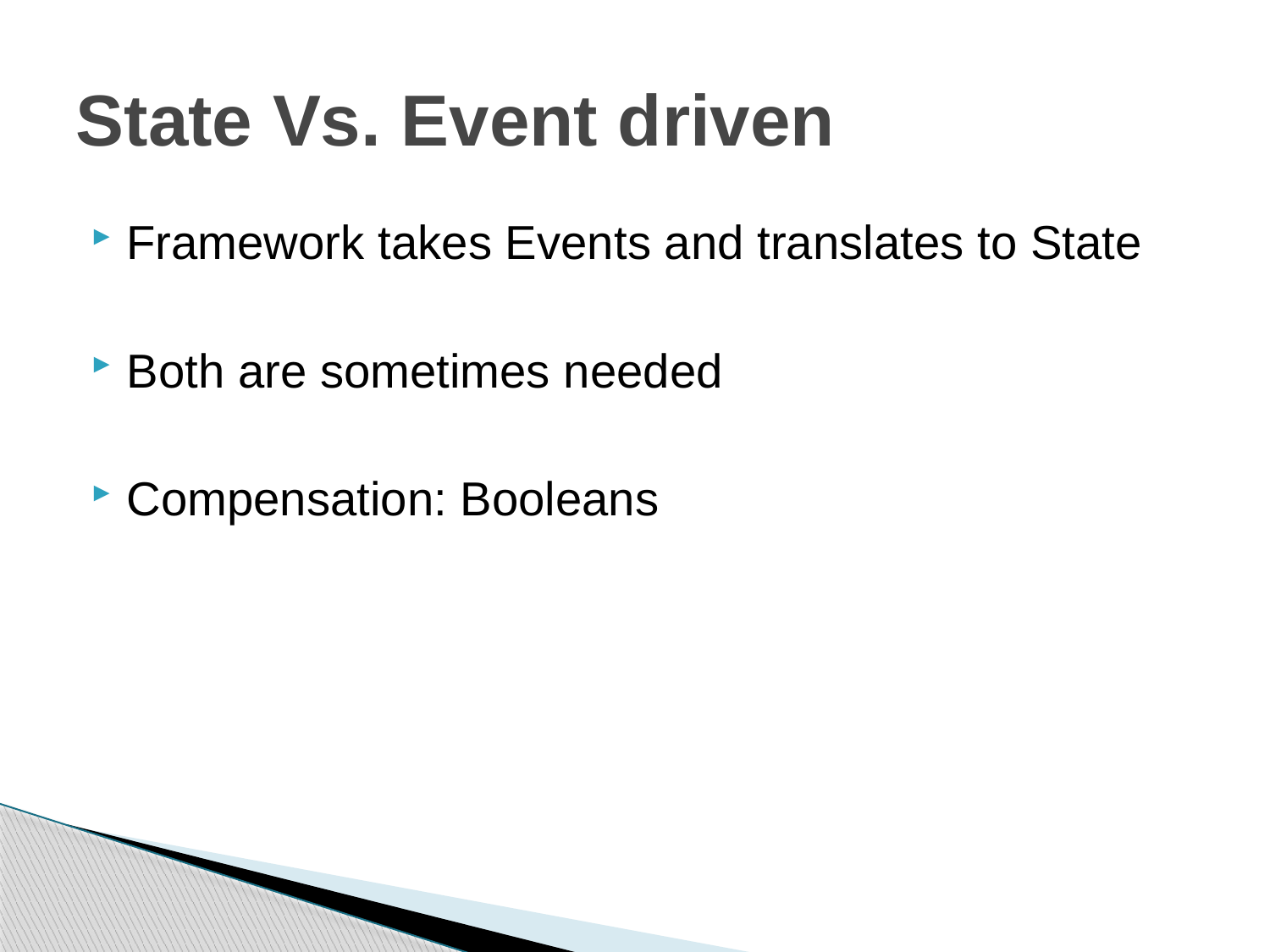

# State Vs. Event driven
Framework takes Events and translates to State

Both are sometimes needed

Compensation: Booleans